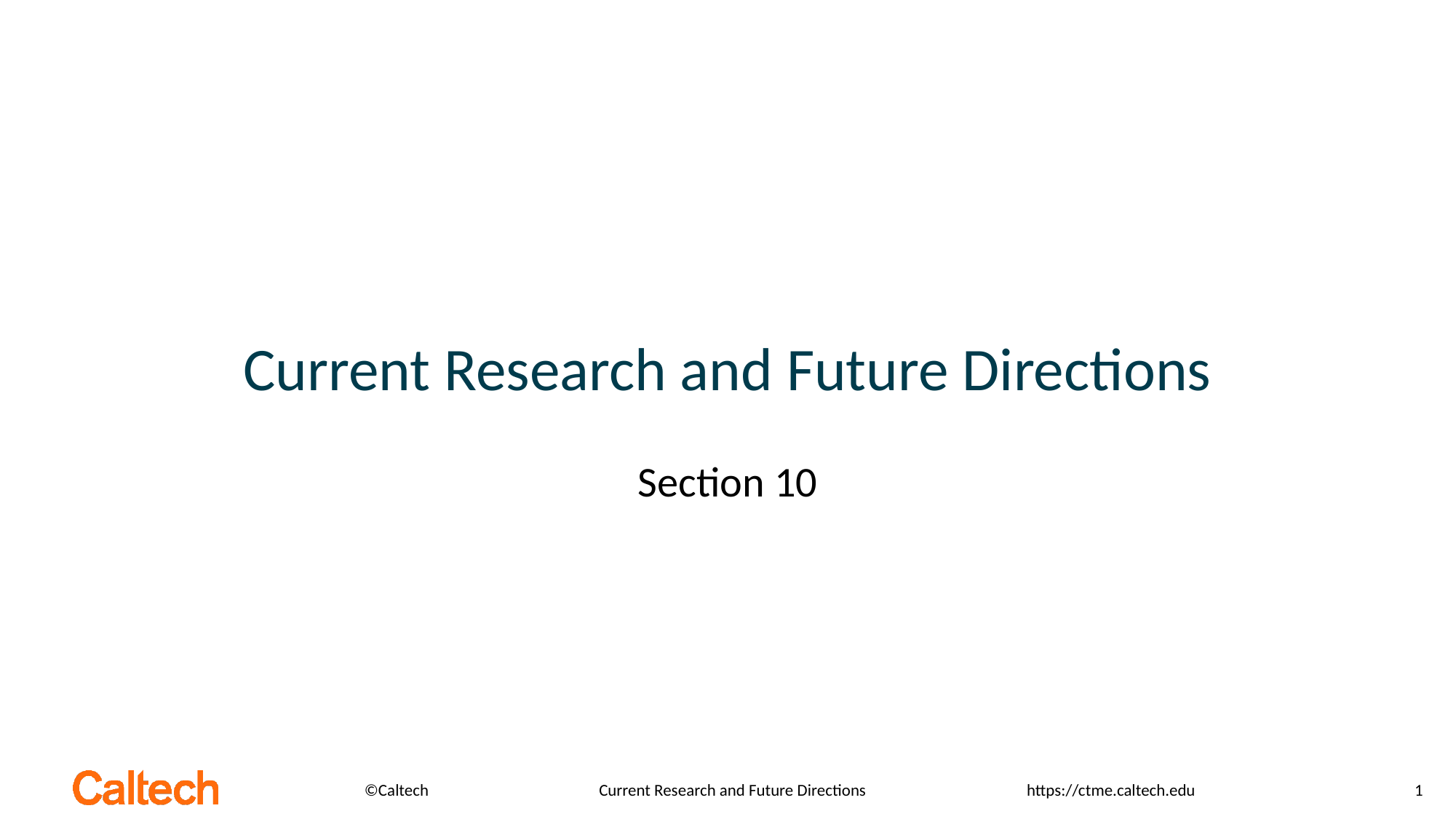

# Current Research and Future Directions
Section 10
Current Research and Future Directions
1